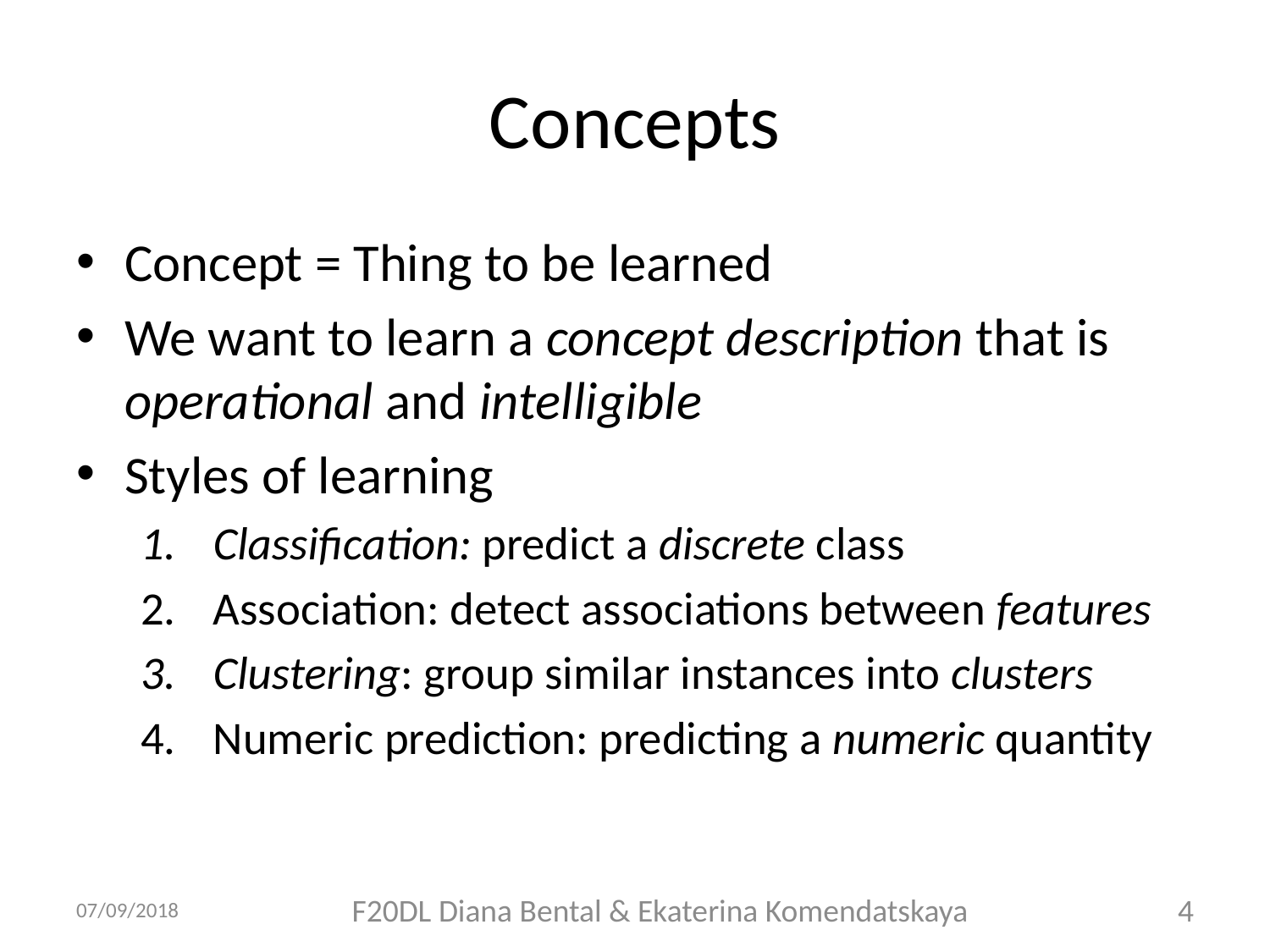

# Concepts
Concept = Thing to be learned
We want to learn a concept description that is operational and intelligible
Styles of learning
Classification: predict a discrete class
Association: detect associations between features
Clustering: group similar instances into clusters
Numeric prediction: predicting a numeric quantity

07/09/2018
F20DL Diana Bental & Ekaterina Komendatskaya
4